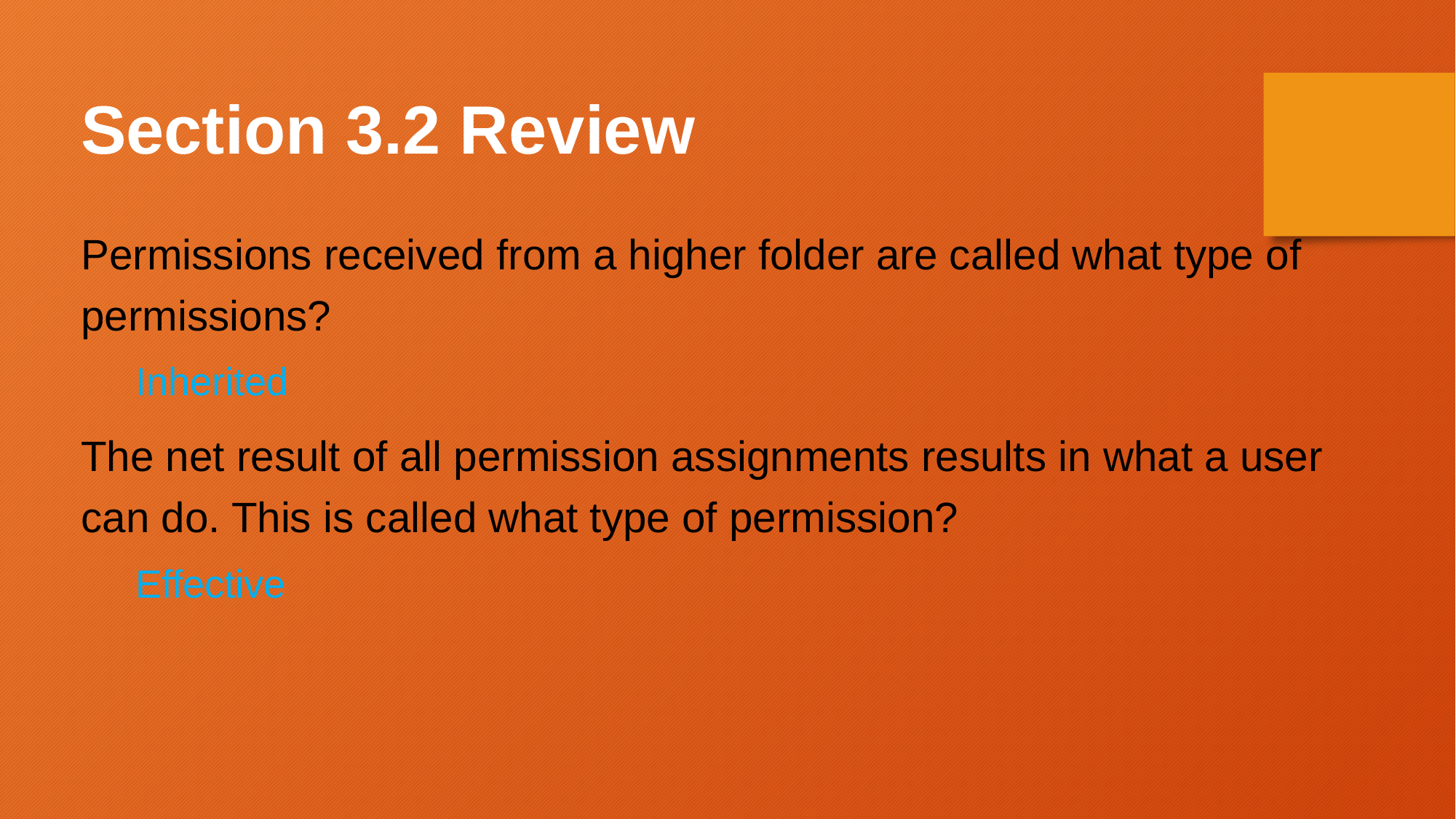

Section 3.2 Review
Permissions received from a higher folder are called what type of permissions?
Inherited
The net result of all permission assignments results in what a user can do. This is called what type of permission?
Effective